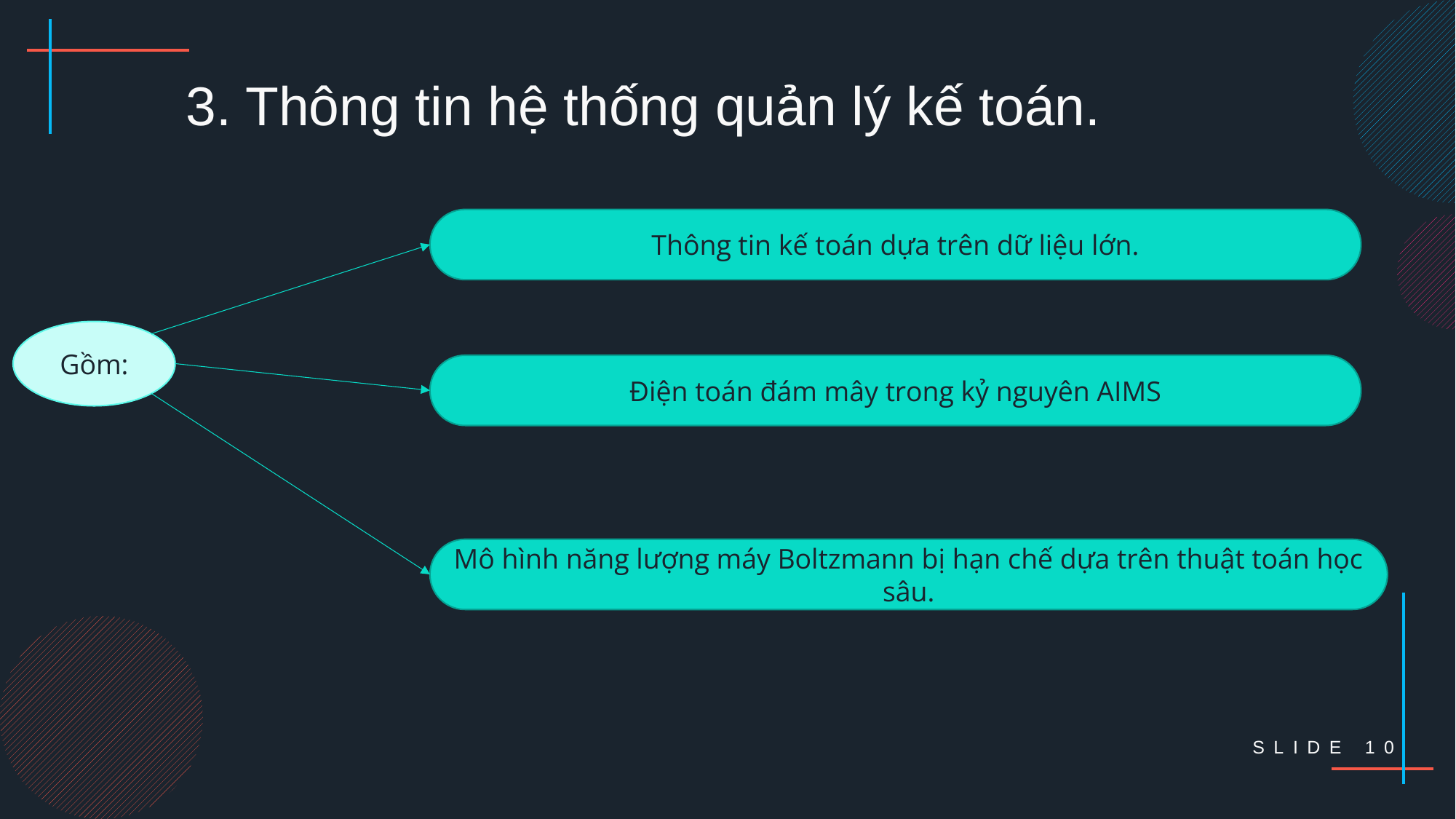

3. Thông tin hệ thống quản lý kế toán.
Thông tin kế toán dựa trên dữ liệu lớn.
Gồm:
Điện toán đám mây trong kỷ nguyên AIMS
Mô hình năng lượng máy Boltzmann bị hạn chế dựa trên thuật toán học sâu.